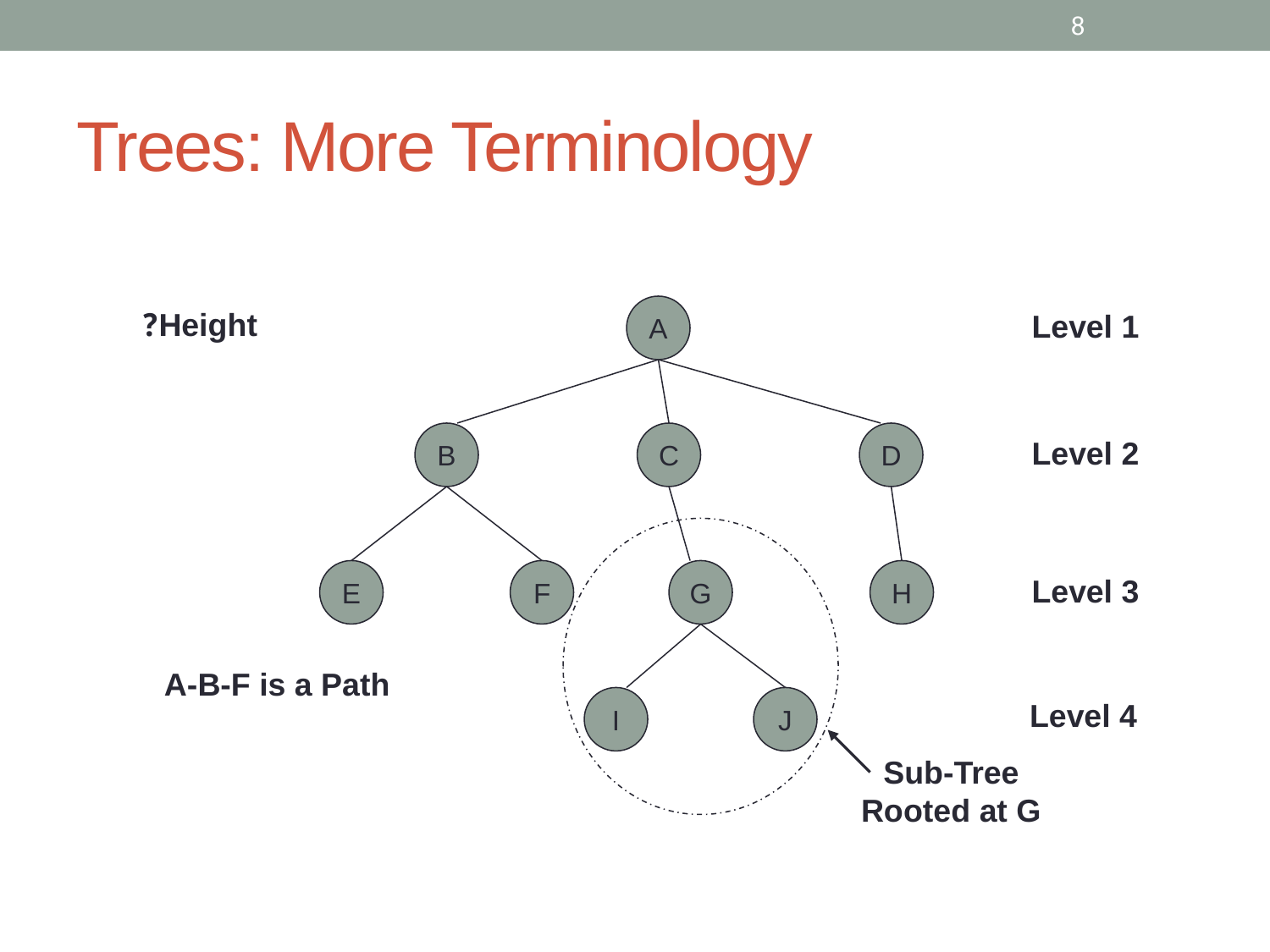

8
# Trees: More Terminology
A

B
C
D

E
F
G
H

I
J
Height?
Level 1
Level 2

Level 3
A-B-F is a Path
Level 4

Sub-Tree
Rooted at G